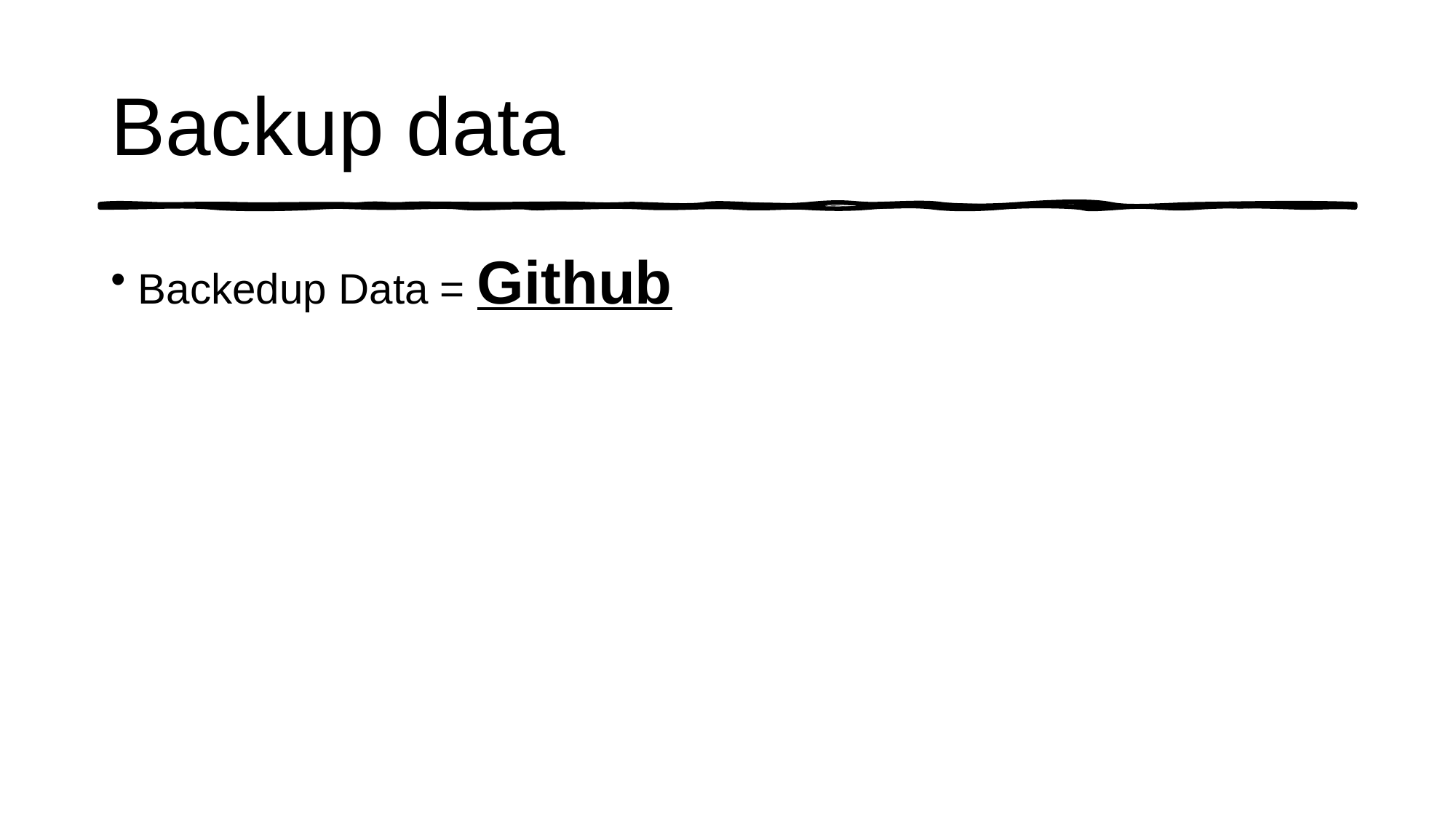

# Backup data
Backedup Data = Github